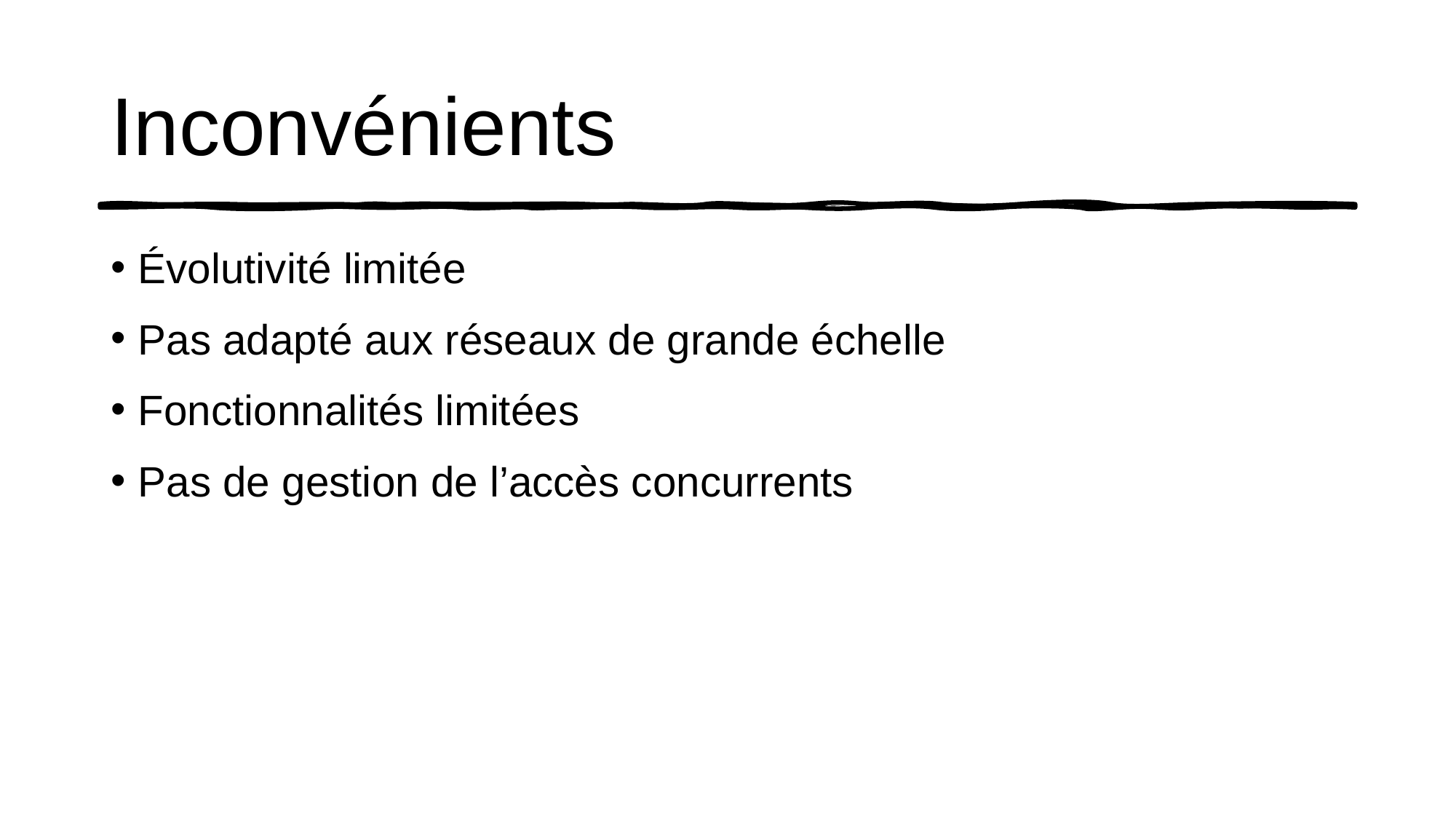

# Inconvénients
Évolutivité limitée
Pas adapté aux réseaux de grande échelle
Fonctionnalités limitées
Pas de gestion de l’accès concurrents